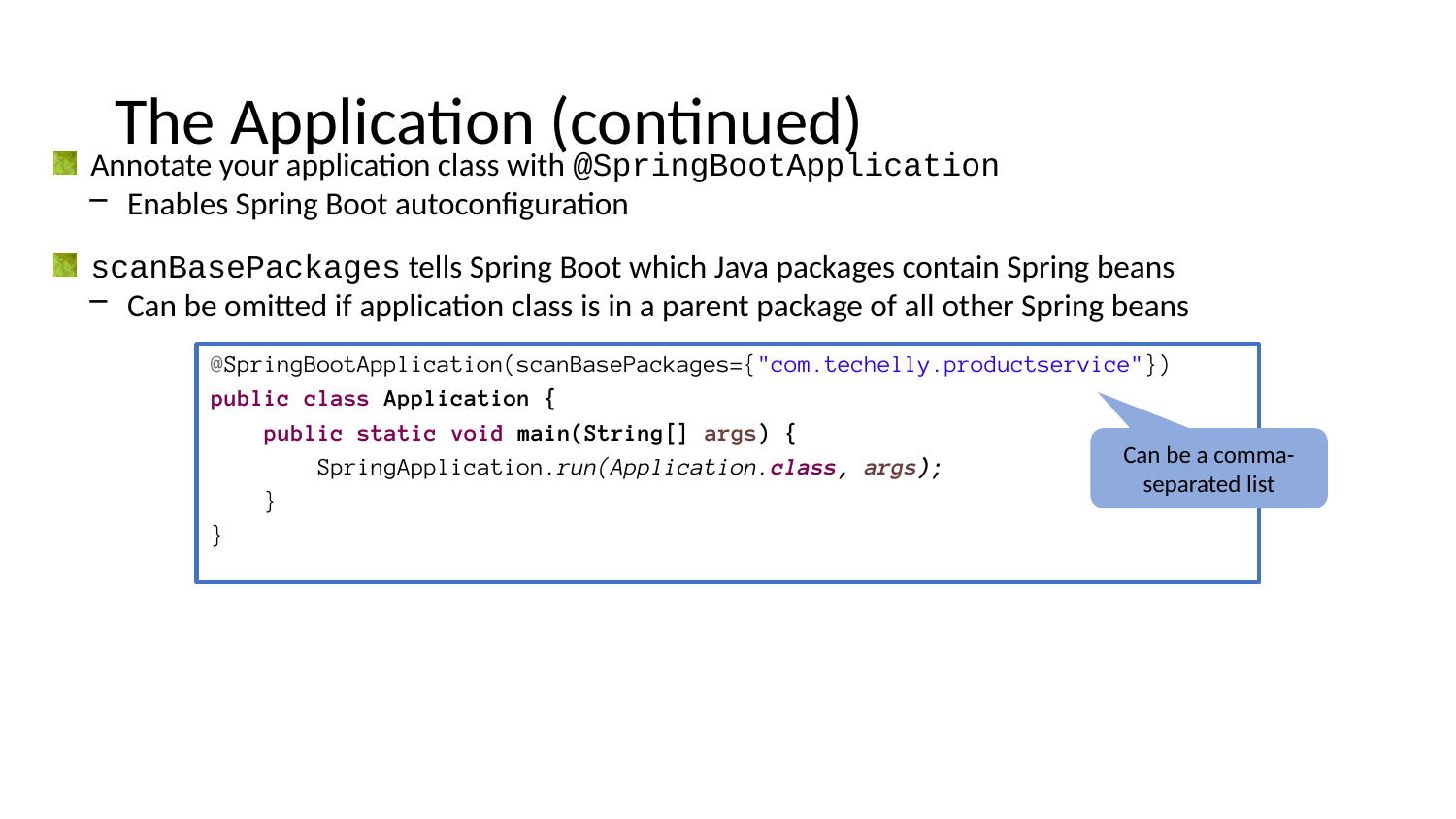

# The Application (continued)
Annotate your application class with @SpringBootApplication
Enables Spring Boot autoconfiguration
scanBasePackages tells Spring Boot which Java packages contain Spring beans
Can be omitted if application class is in a parent package of all other Spring beans

@SpringBootApplication(scanBasePackages={"com.techelly.productservice"})
public class Application {
    public static void main(String[] args) {
        SpringApplication.run(Application.class, args);
    }
}
Can be a comma-separated list